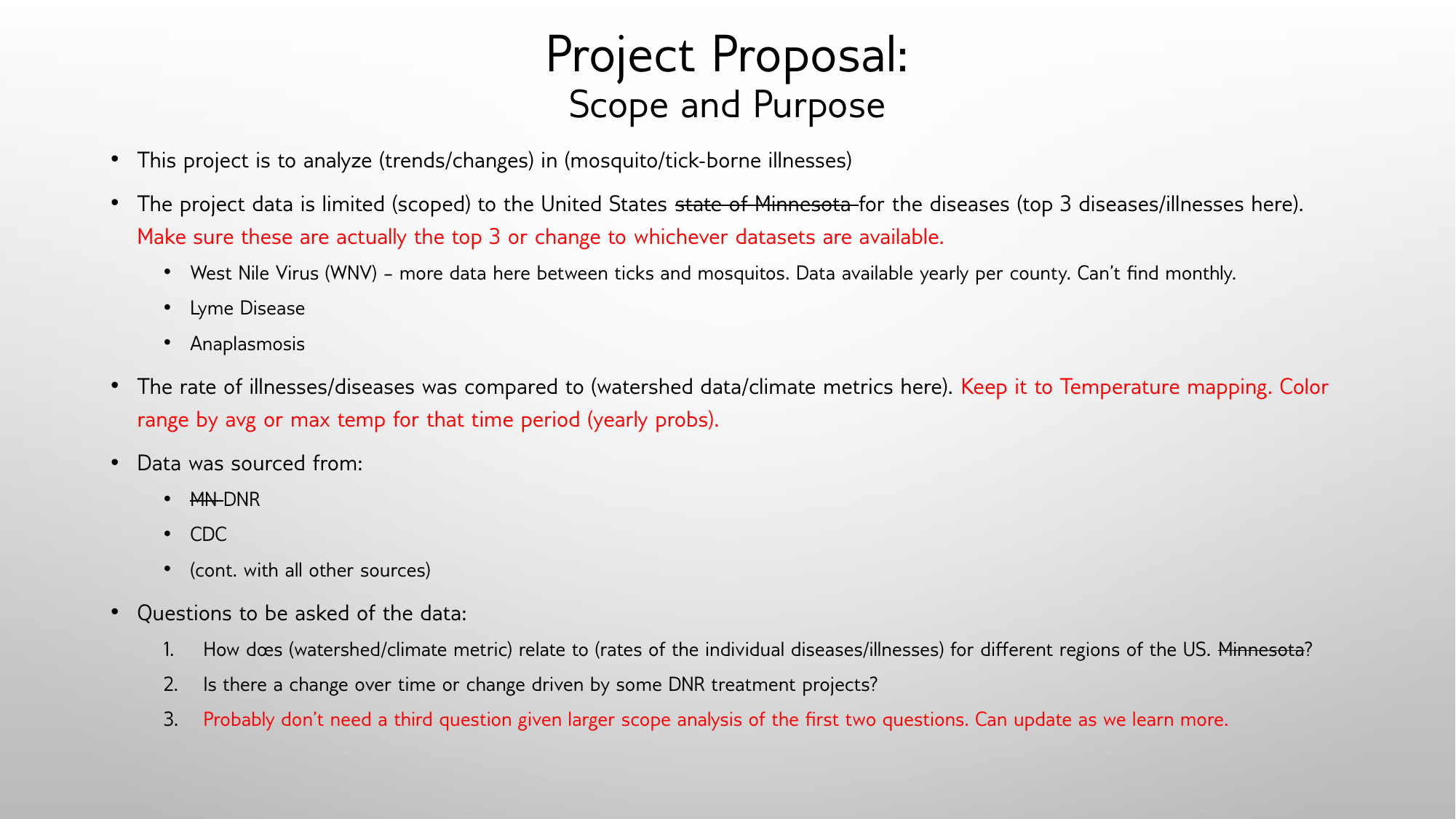

# Project Proposal: Scope and Purpose
This project is to analyze (trends/changes) in (mosquito/tick-borne illnesses)
The project data is limited (scoped) to the United States state of Minnesota for the diseases (top 3 diseases/illnesses here). Make sure these are actually the top 3 or change to whichever datasets are available.
West Nile Virus (WNV) – more data here between ticks and mosquitos. Data available yearly per county. Can’t find monthly.
Lyme Disease
Anaplasmosis
The rate of illnesses/diseases was compared to (watershed data/climate metrics here). Keep it to Temperature mapping. Color range by avg or max temp for that time period (yearly probs).
Data was sourced from:
MN DNR
CDC
(cont. with all other sources)
Questions to be asked of the data:
How does (watershed/climate metric) relate to (rates of the individual diseases/illnesses) for different regions of the US. Minnesota?
Is there a change over time or change driven by some DNR treatment projects?
Probably don’t need a third question given larger scope analysis of the first two questions. Can update as we learn more.